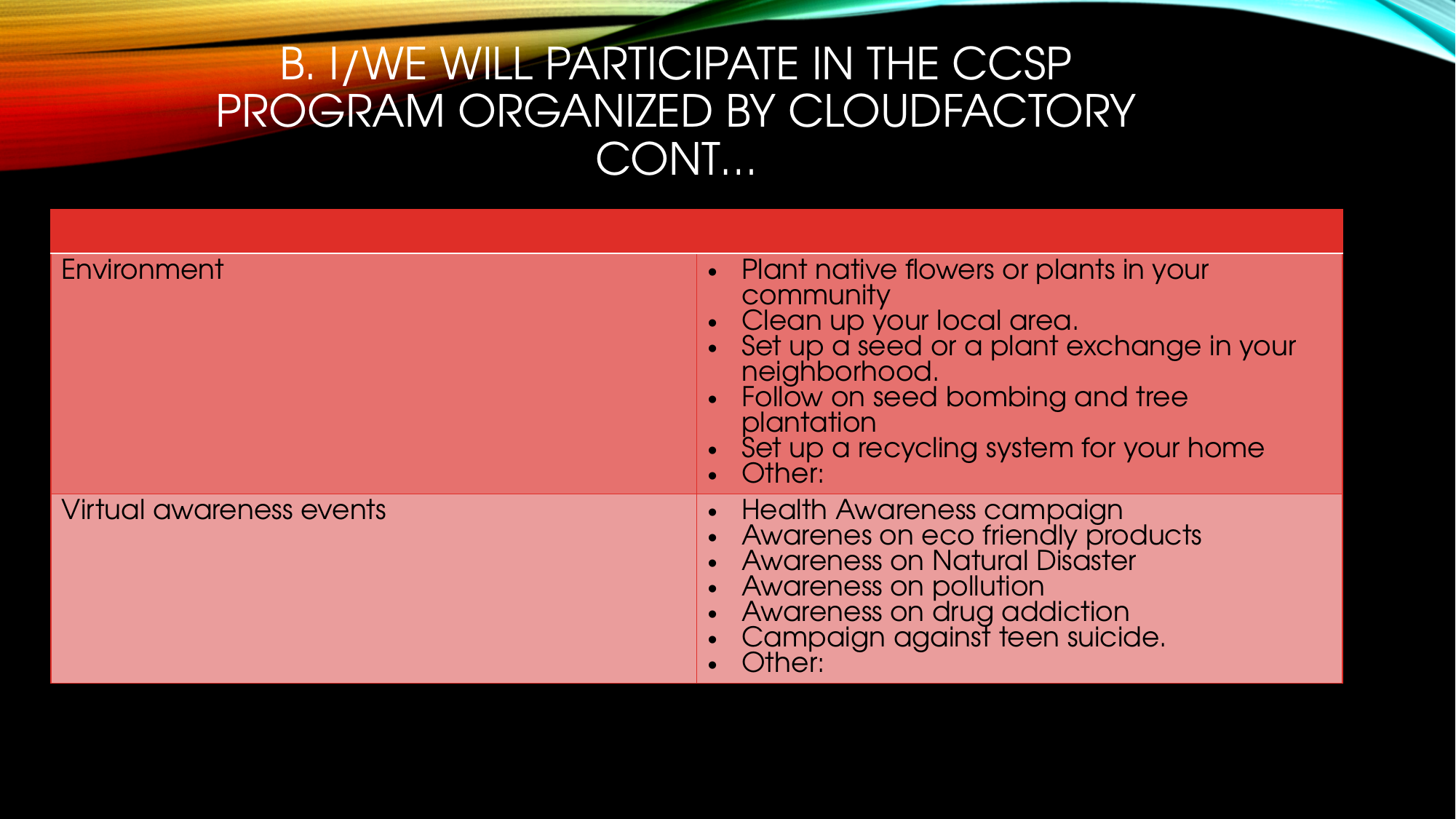

# b. I/We will participate in the CCSP Program organized by CloudFactory cont…
|  |  |
| --- | --- |
| Environment | Plant native flowers or plants in your community Clean up your local area. Set up a seed or a plant exchange in your neighborhood. Follow on seed bombing and tree plantation Set up a recycling system for your home Other: |
| Virtual awareness events | Health Awareness campaign Awarenes on eco friendly products Awareness on Natural Disaster Awareness on pollution Awareness on drug addiction Campaign against teen suicide. Other: |